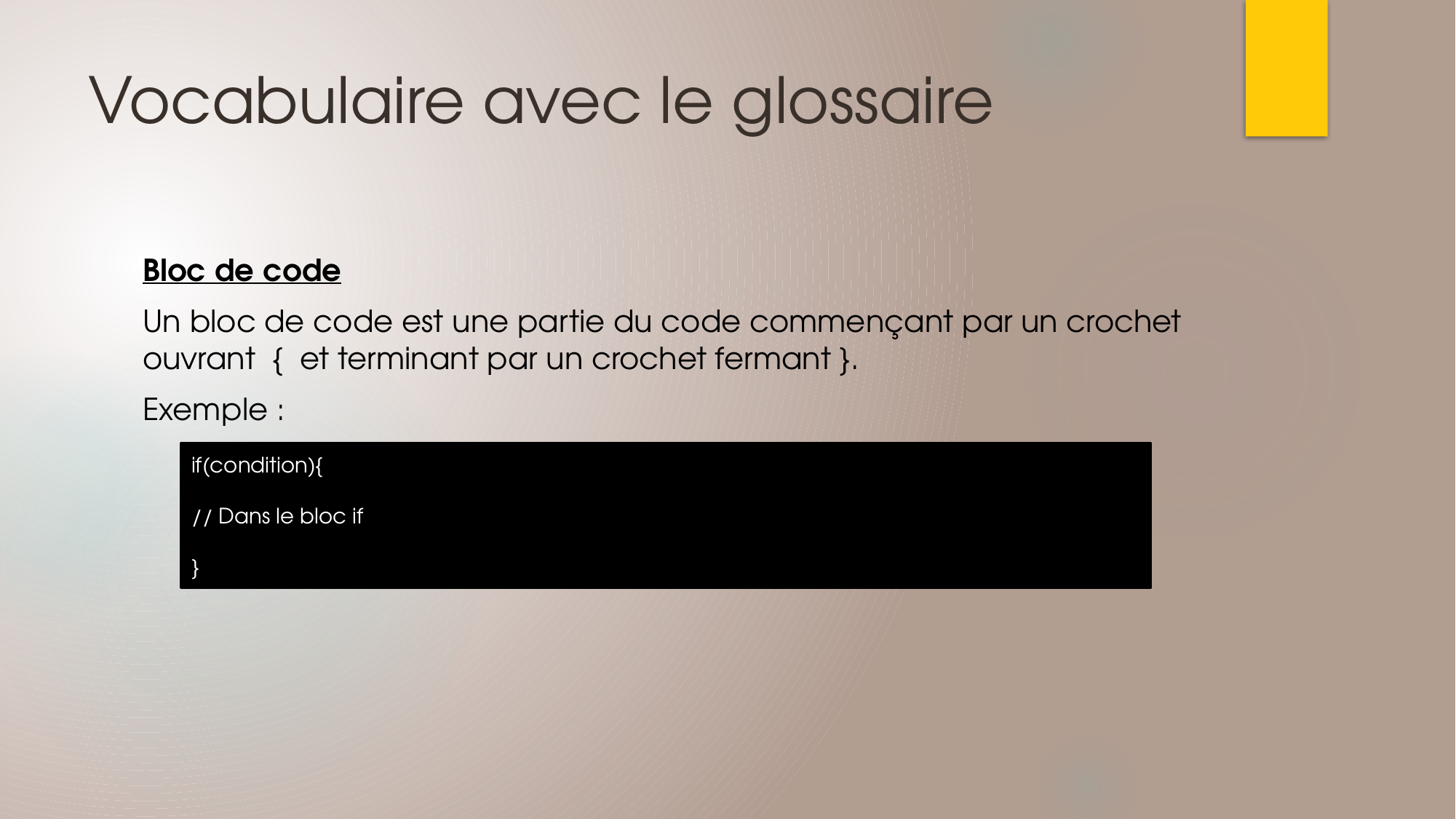

# Vocabulaire avec le glossaire
Bloc de code
Un bloc de code est une partie du code commençant par un crochet ouvrant  {  et terminant par un crochet fermant }.
Exemple :
if(condition){

// Dans le bloc if

}